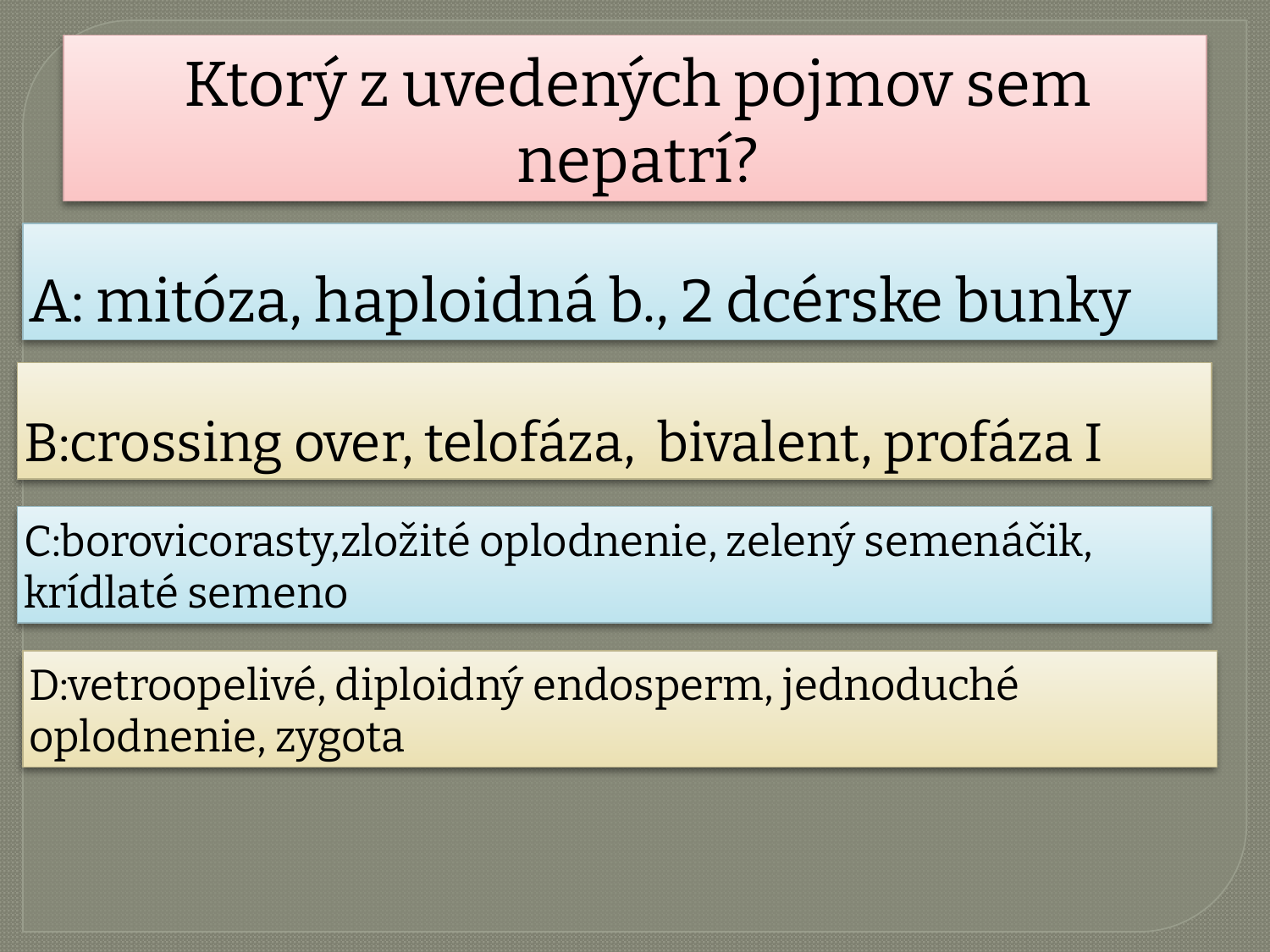

# Ktorý z uvedených pojmov sem nepatrí?
A: mitóza, haploidná b., 2 dcérske bunky
B:crossing over, telofáza,  bivalent, profáza I
C:borovicorasty,zložité oplodnenie, zelený semenáčik, krídlaté semeno
D:vetroopelivé, diploidný endosperm, jednoduché oplodnenie, zygota